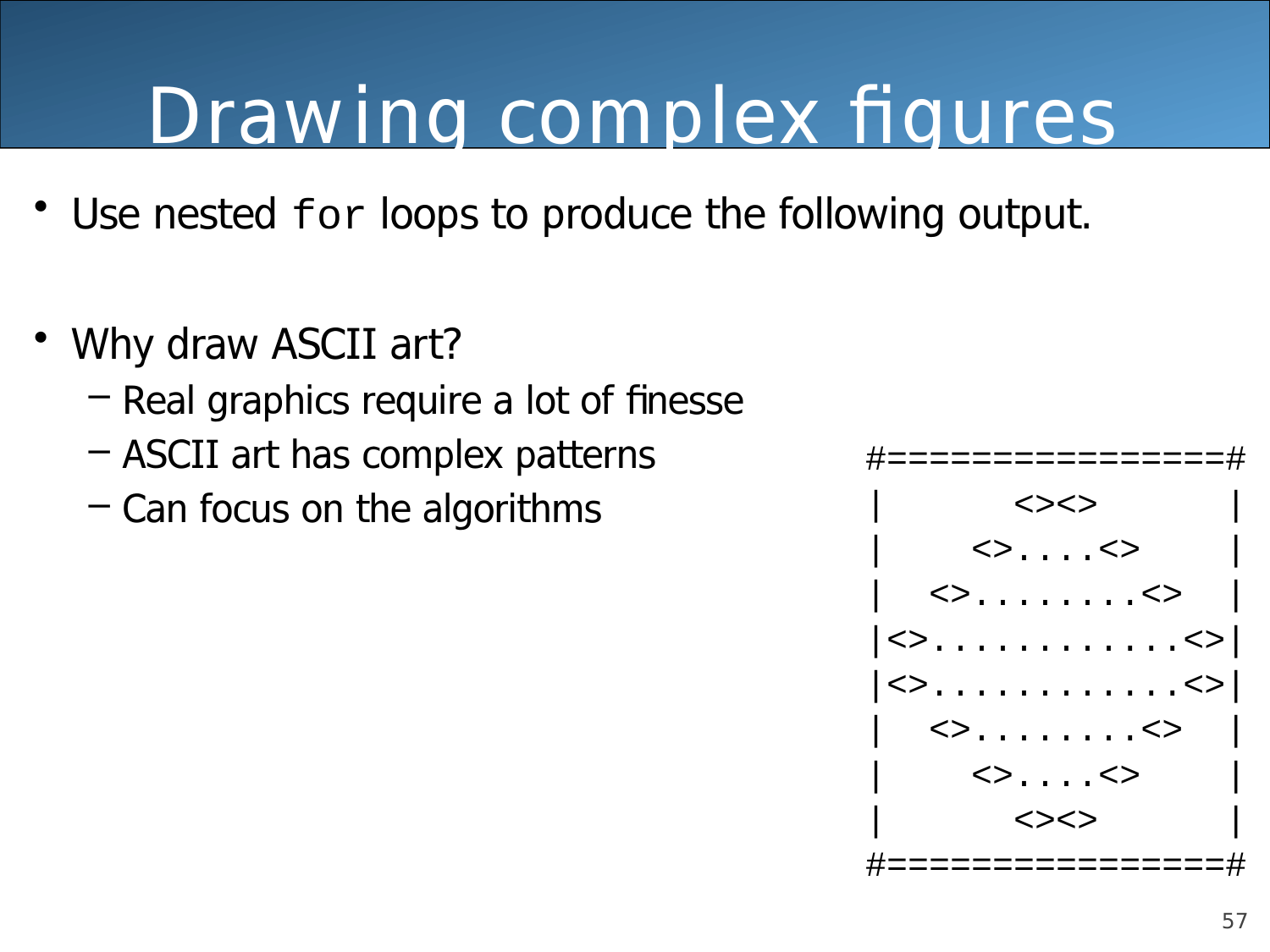

Drawing complex figures
Use nested for loops to produce the following output.

Why draw ASCII art?
Real graphics require a lot of finesse
ASCII art has complex patterns
Can focus on the algorithms
#================#
|      <><>      |
|    <>....<>    |
|  <>........<>  |
|<>............<>|
|<>............<>|
|  <>........<>  |
|    <>....<>    |
|      <><>      |
#================#